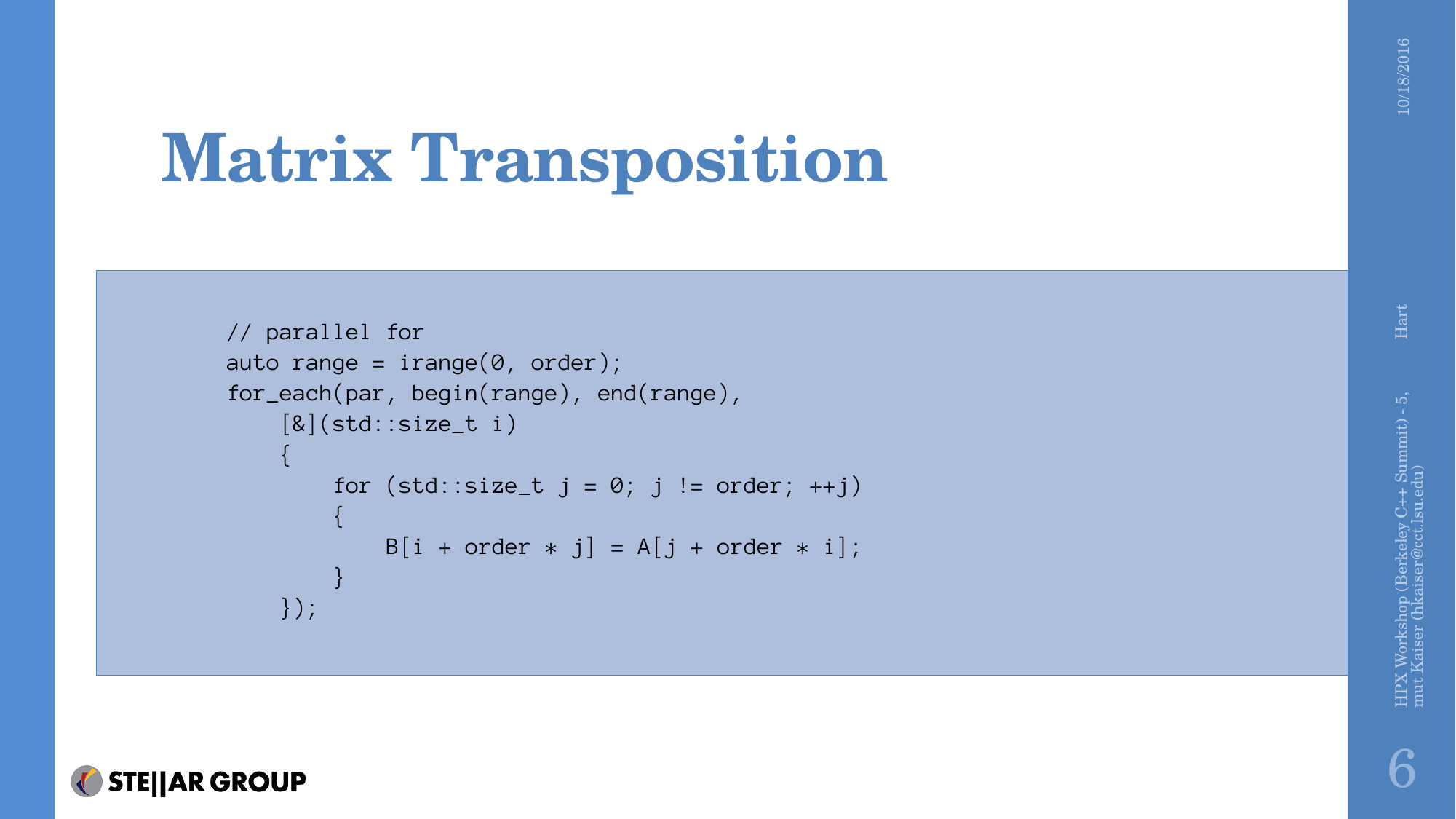

# Matrix Transposition
10/18/2016

// parallel for
auto range = irange(0, order);
for_each(par, begin(range), end(range),
    [&](std::size_t i)
    {
        for (std::size_t j = 0; j != order; ++j)
        {
            B[i + order * j] = A[j + order * i];
        }
    });

HPX Workshop (Berkeley C++ Summit) - 5,            Hartmut Kaiser (hkaiser@cct.lsu.edu)
6